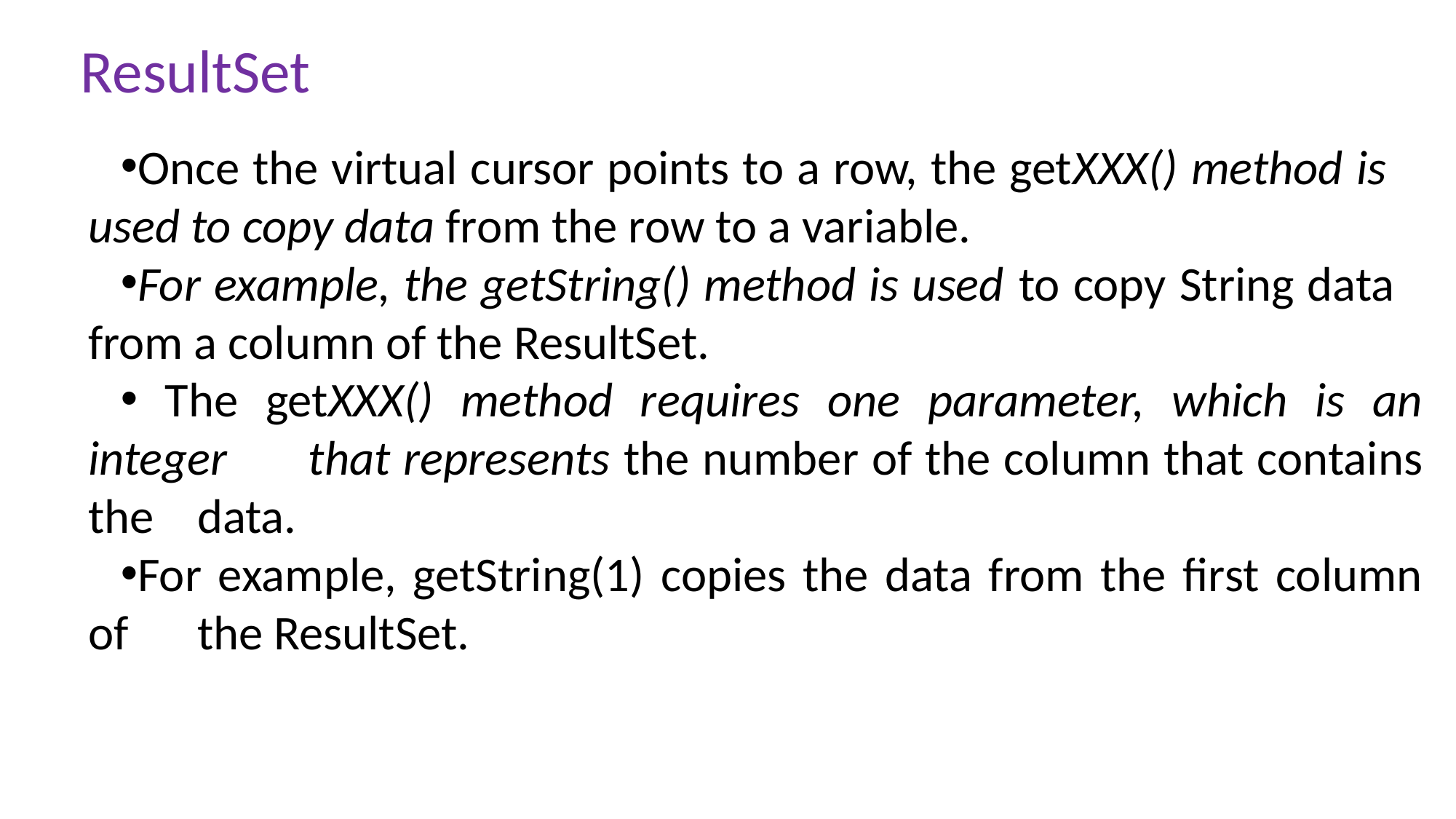

ResultSet
Once the virtual cursor points to a row, the getXXX() method is 	used to copy data from the row to a variable.
For example, the getString() method is used to copy String data 	from a column of the ResultSet.
 The getXXX() method requires one parameter, which is an integer 	that represents the number of the column that contains the 	data.
For example, getString(1) copies the data from the first column of 	the ResultSet.